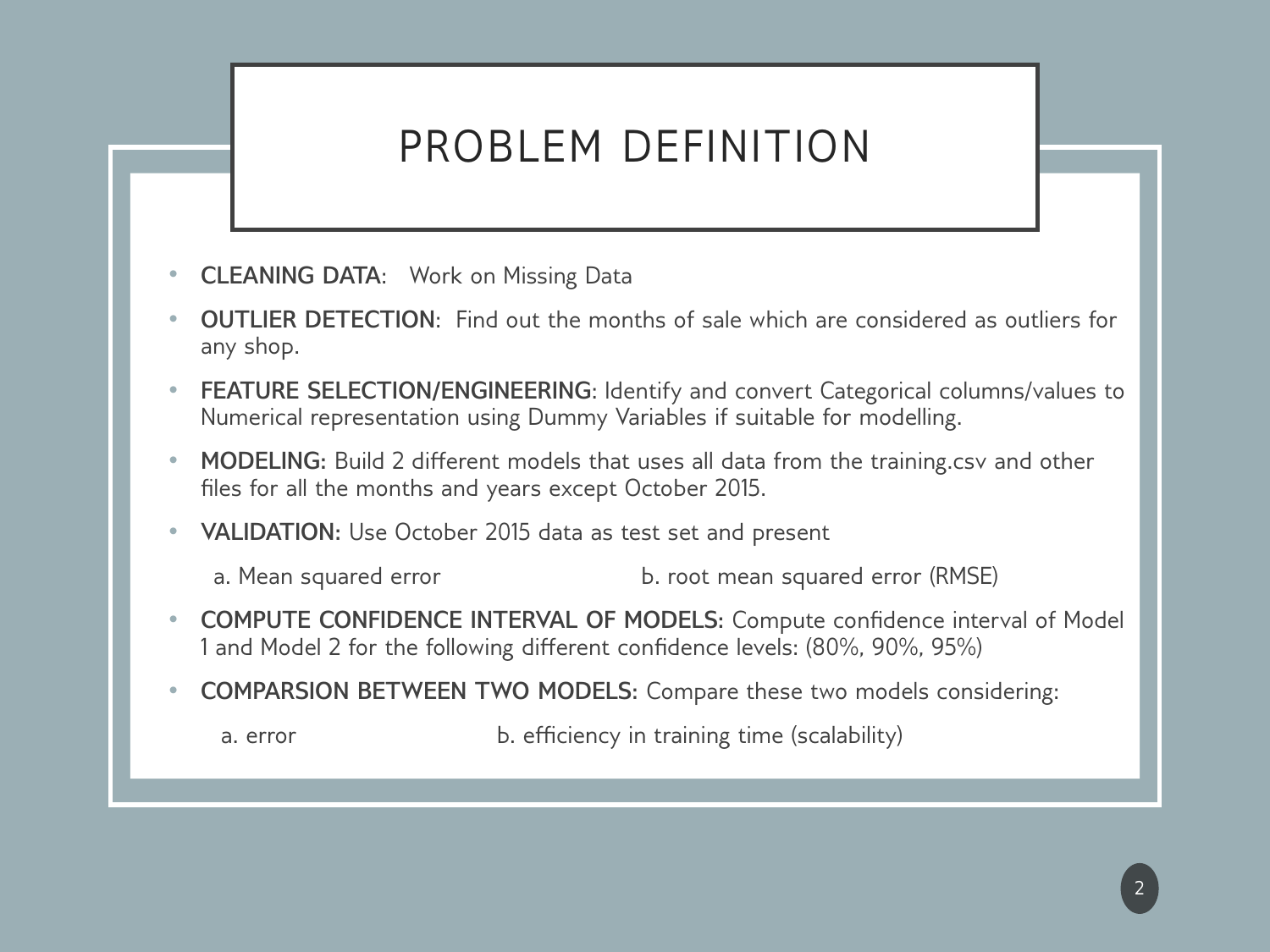

# Problem Definition

CLEANING DATA:   Work on Missing Data
OUTLIER DETECTION:  Find out the months of sale which are considered as outliers for any shop.
FEATURE SELECTION/ENGINEERING: Identify and convert Categorical columns/values to Numerical representation using Dummy Variables if suitable for modelling.
MODELING: Build 2 different models that uses all data from the training.csv and other files for all the months and years except October 2015.
VALIDATION: Use October 2015 data as test set and present
      a. Mean squared error                           b. root mean squared error (RMSE)
COMPUTE CONFIDENCE INTERVAL OF MODELS: Compute confidence interval of Model 1 and Model 2 for the following different confidence levels: (80%, 90%, 95%)
COMPARSION BETWEEN TWO MODELS: Compare these two models considering:
       a. error                           b. efficiency in training time (scalability)
2